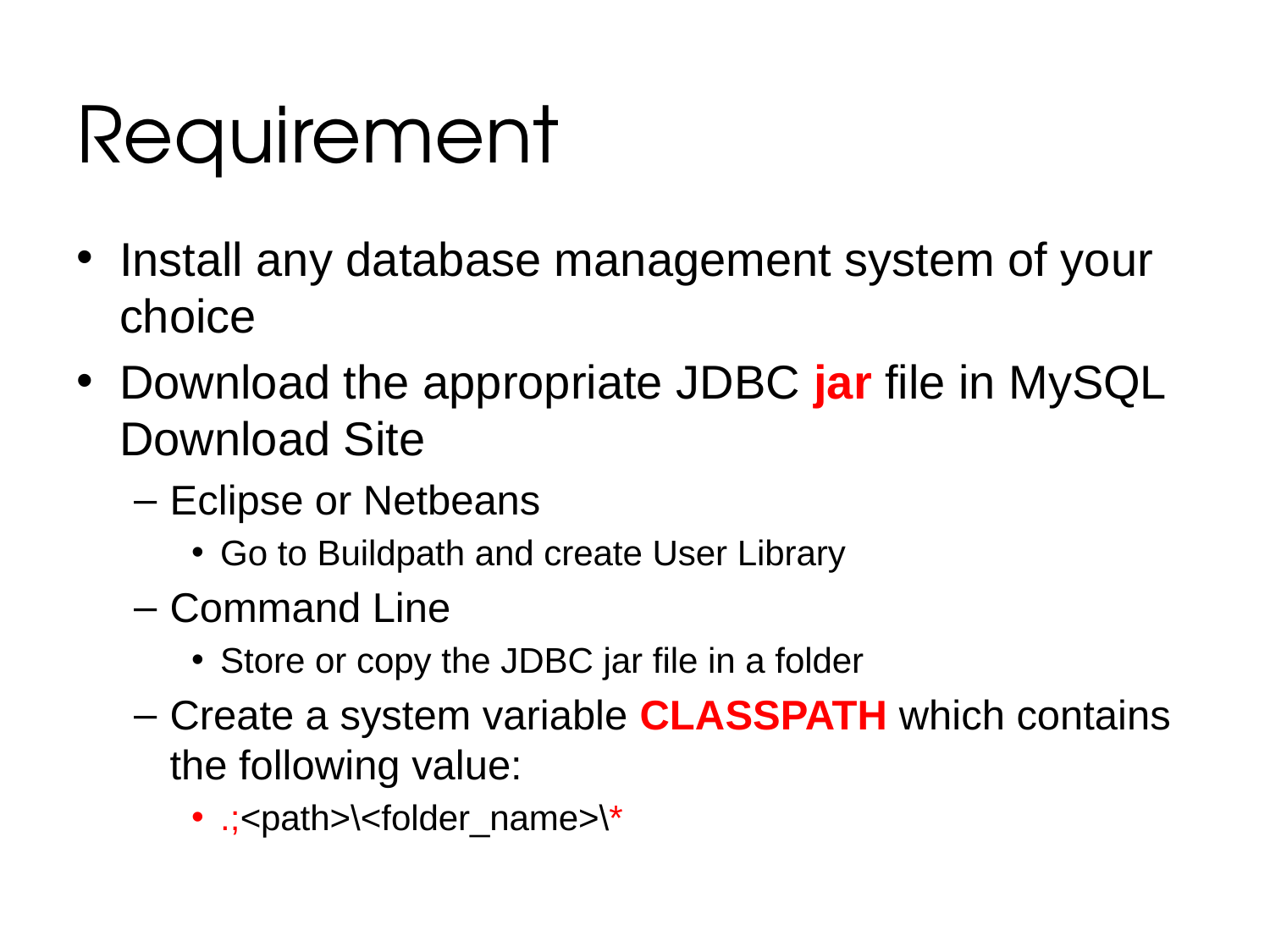

# Requirement
Install any database management system of your choice
Download the appropriate JDBC jar file in MySQL Download Site
Eclipse or Netbeans
Go to Buildpath and create User Library
Command Line
Store or copy the JDBC jar file in a folder
Create a system variable CLASSPATH which contains the following value:
.;<path>\<folder_name>\*